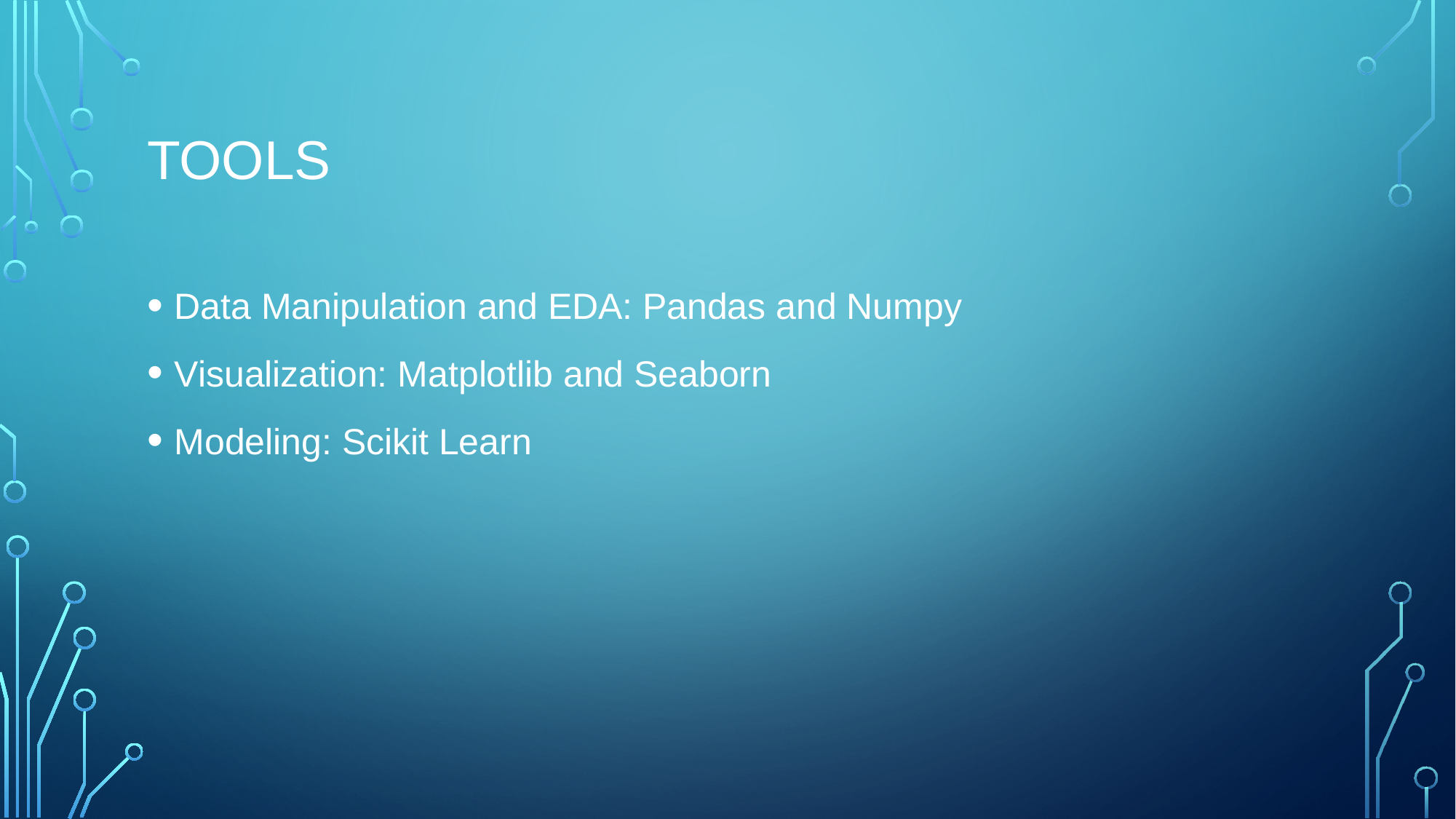

# Tools
Data Manipulation and EDA: Pandas and Numpy
Visualization: Matplotlib and Seaborn
Modeling: Scikit Learn